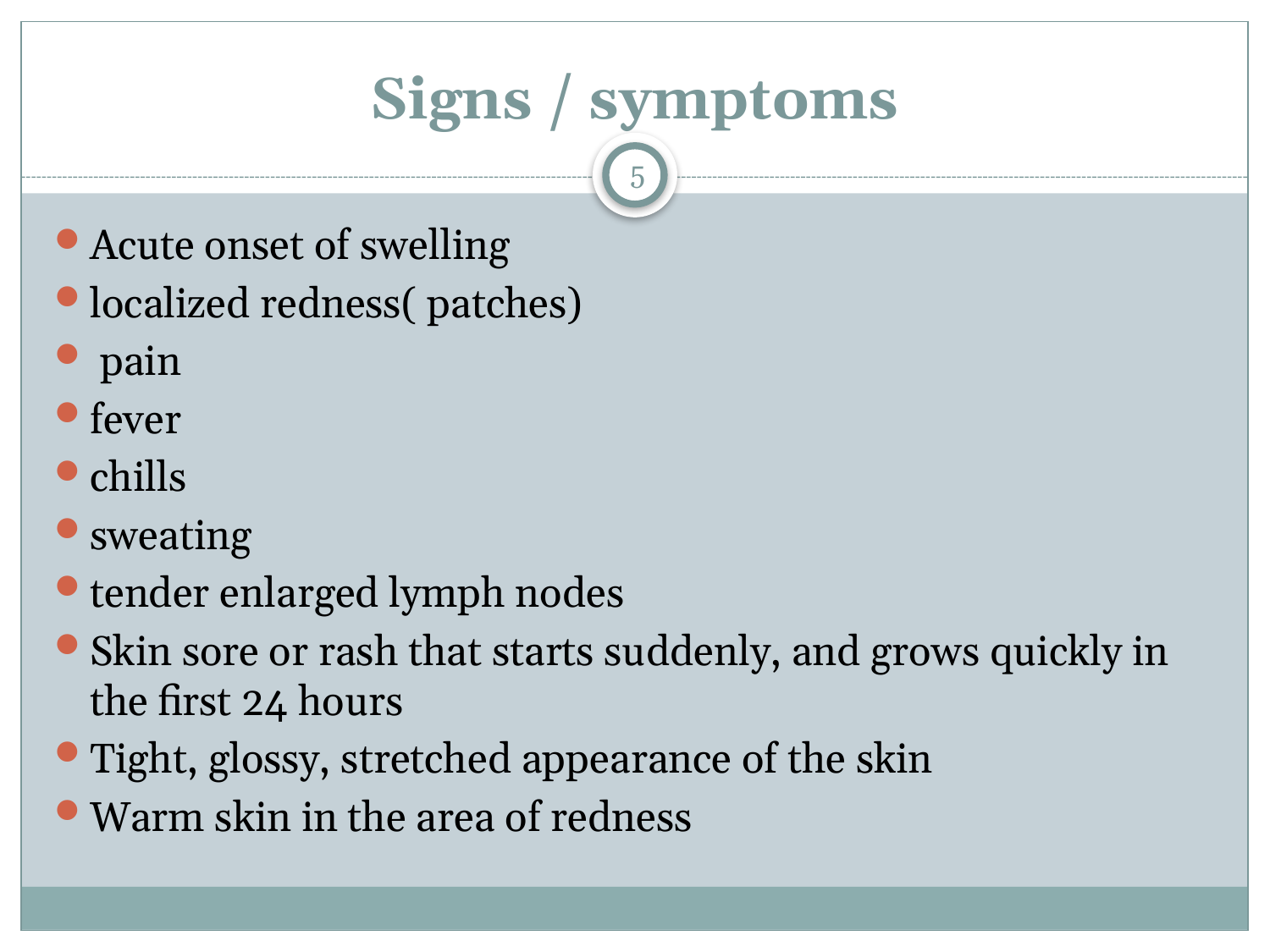

# Signs / symptoms
5
Acute onset of swelling
localized redness( patches)
 pain
fever
chills
sweating
tender enlarged lymph nodes
Skin sore or rash that starts suddenly, and grows quickly in the first 24 hours
Tight, glossy, stretched appearance of the skin
Warm skin in the area of redness